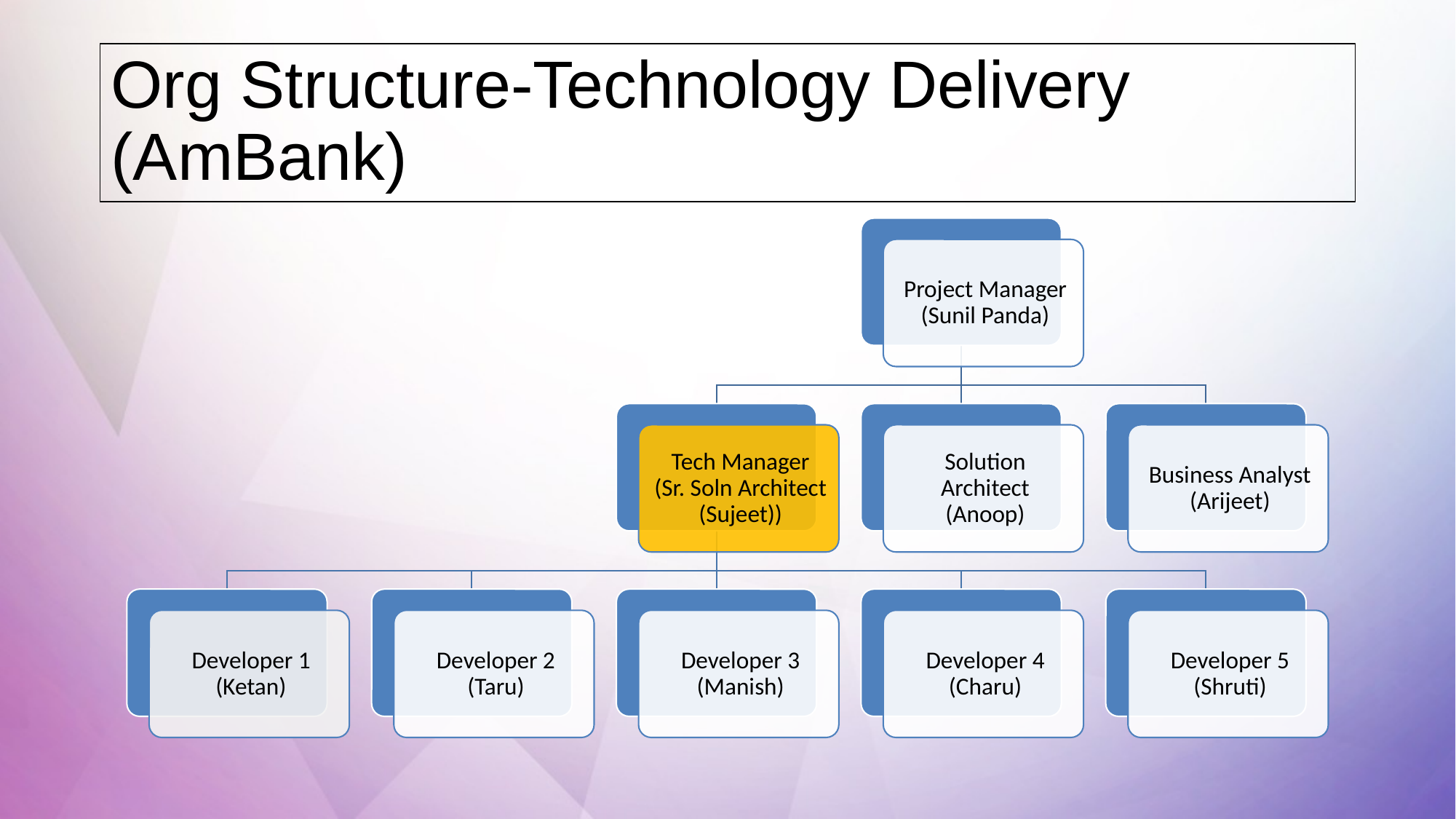

# Org Structure-Technology Delivery (AmBank)
Project Manager
(Sunil Panda)
Tech Manager
(Sr. Soln Architect
(Sujeet))
Developer 1
(Ketan)
Developer 2
(Taru)
Developer 3
(Manish)
Developer 4
(Charu)
Developer 5
(Shruti)
Solution Architect
(Anoop)
Business Analyst
(Arijeet)